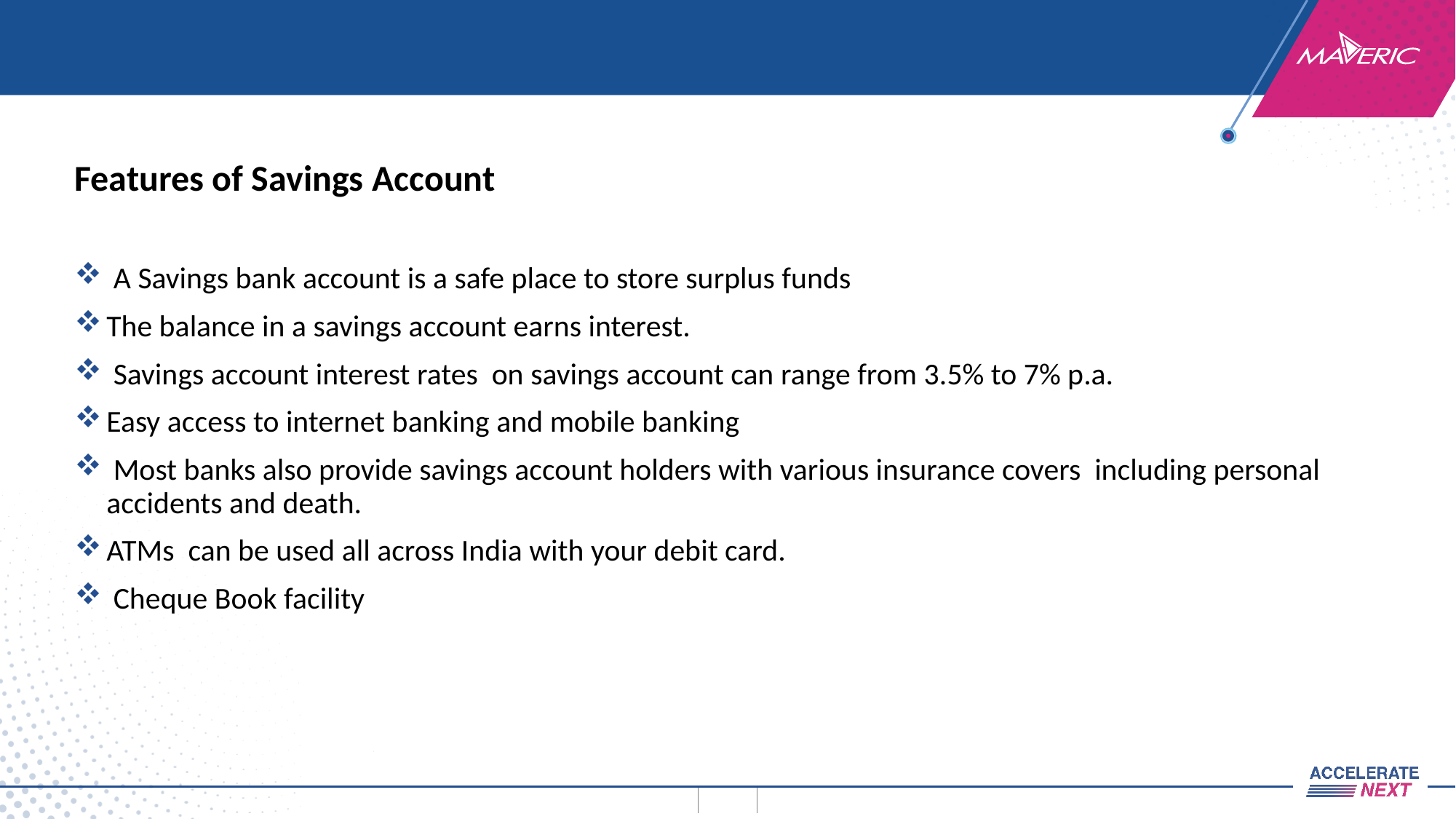

Features of Savings Account

 A Savings bank account is a safe place to store surplus funds
The balance in a savings account earns interest.
 Savings account interest rates  on savings account can range from 3.5% to 7% p.a.
Easy access to internet banking and mobile banking
 Most banks also provide savings account holders with various insurance covers  including personal accidents and death.
ATMs  can be used all across India with your debit card.
 Cheque Book facility